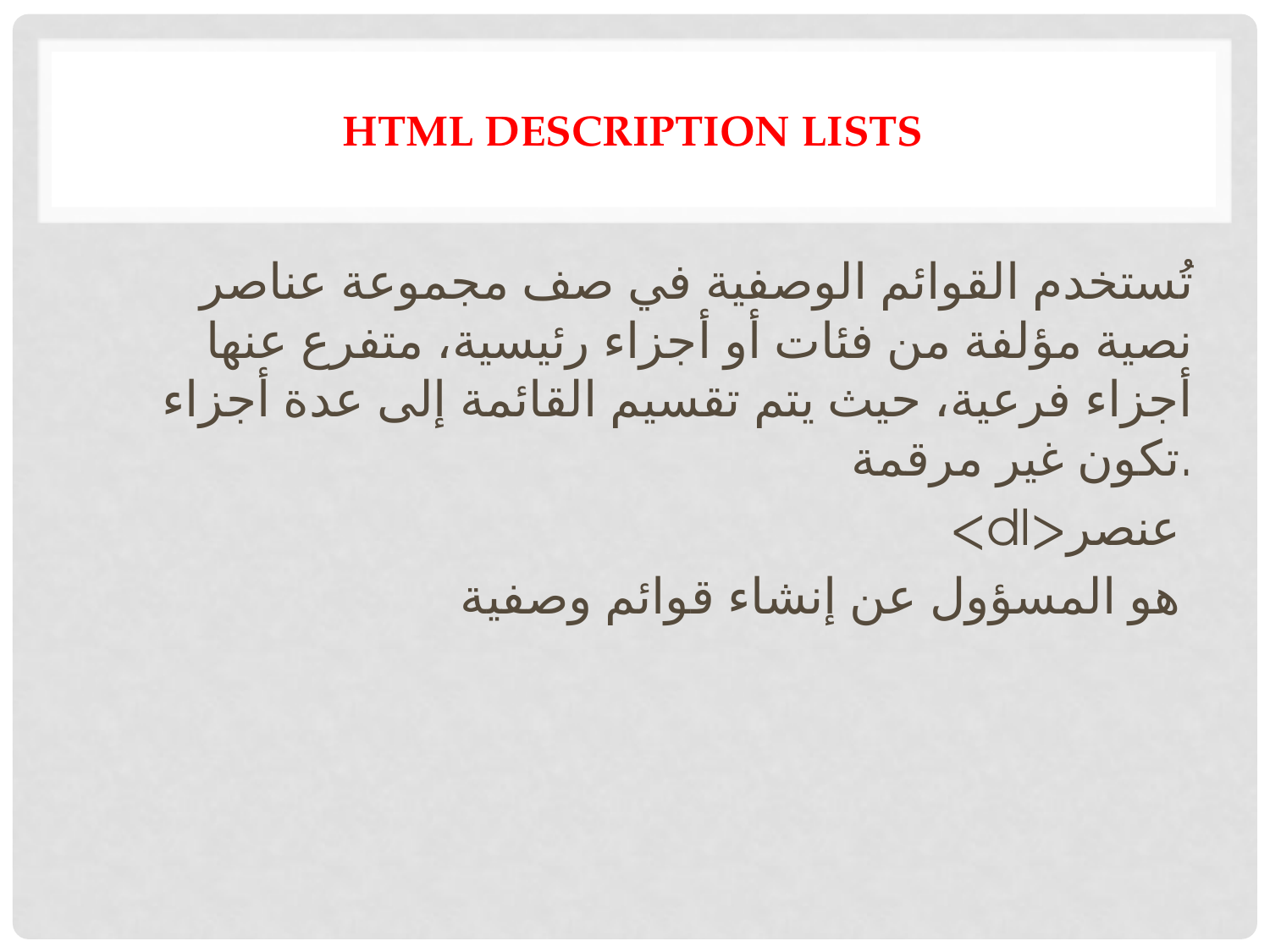

# HTML description lists
تُستخدم القوائم الوصفية في صف مجموعة عناصر نصية مؤلفة من فئات أو أجزاء رئيسية، متفرع عنها أجزاء فرعية، حيث يتم تقسيم القائمة إلى عدة أجزاء تكون غير مرقمة.
<dl>عنصر
هو المسؤول عن إنشاء قوائم وصفية